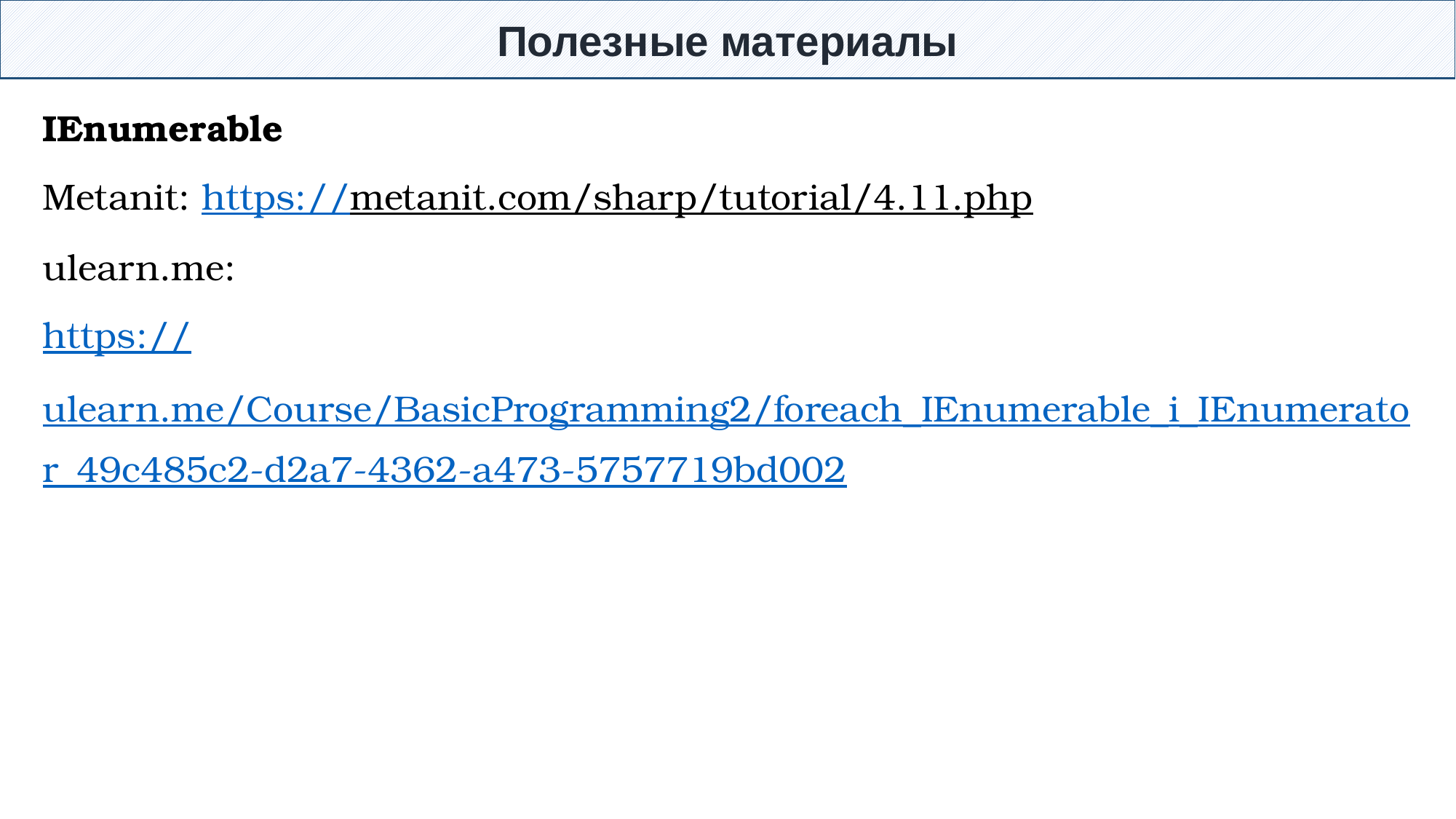

Полезные материалы
IEnumerable
Metanit: https://metanit.com/sharp/tutorial/4.11.php
ulearn.me:
https://ulearn.me/Course/BasicProgramming2/foreach_IEnumerable_i_IEnumerator_49c485c2-d2a7-4362-a473-5757719bd002